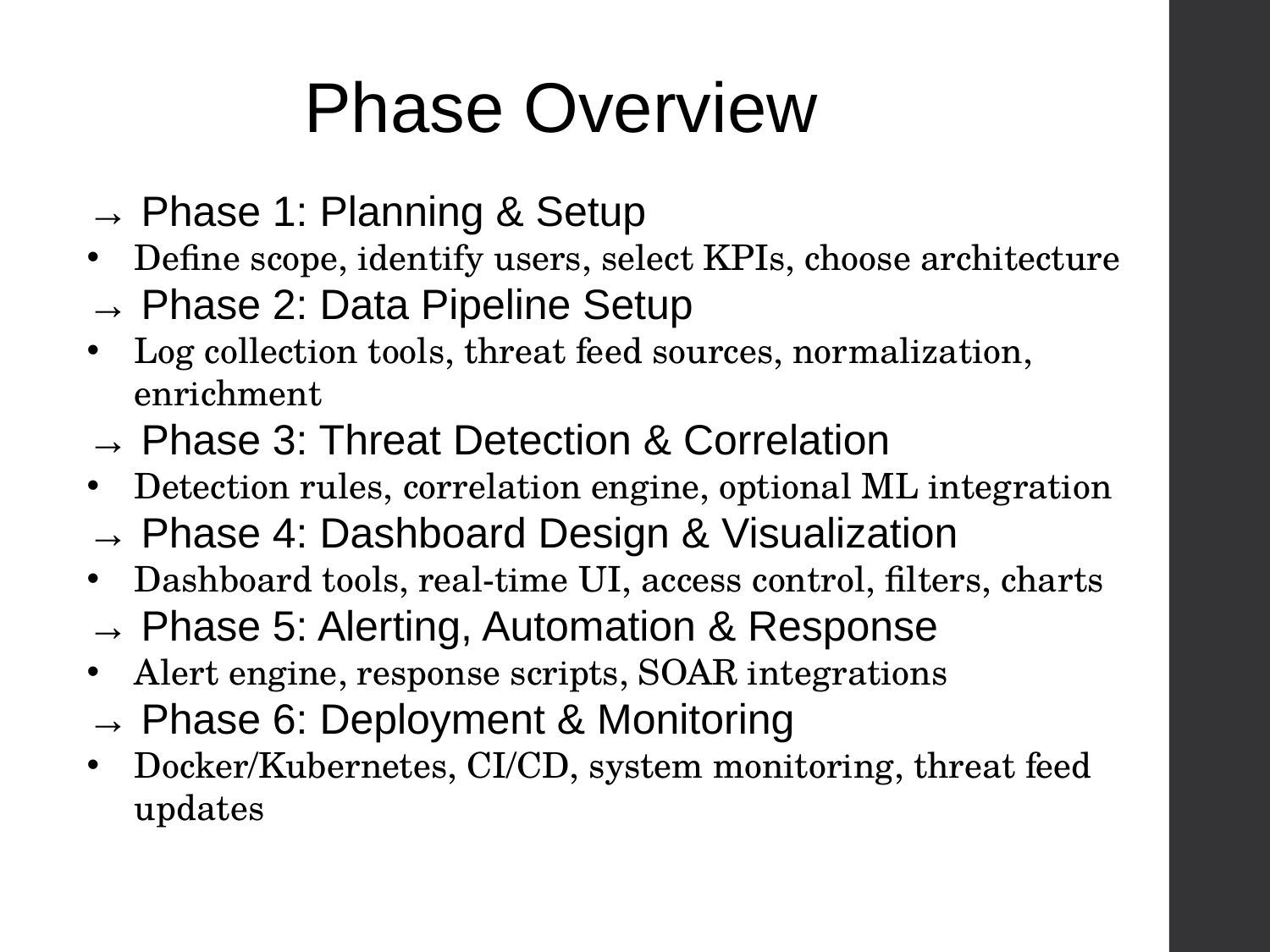

Phase Overview
→ Phase 1: Planning & Setup
Define scope, identify users, select KPIs, choose architecture
→ Phase 2: Data Pipeline Setup
Log collection tools, threat feed sources, normalization, enrichment
→ Phase 3: Threat Detection & Correlation
Detection rules, correlation engine, optional ML integration
→ Phase 4: Dashboard Design & Visualization
Dashboard tools, real-time UI, access control, filters, charts
→ Phase 5: Alerting, Automation & Response
Alert engine, response scripts, SOAR integrations
→ Phase 6: Deployment & Monitoring
Docker/Kubernetes, CI/CD, system monitoring, threat feed updates